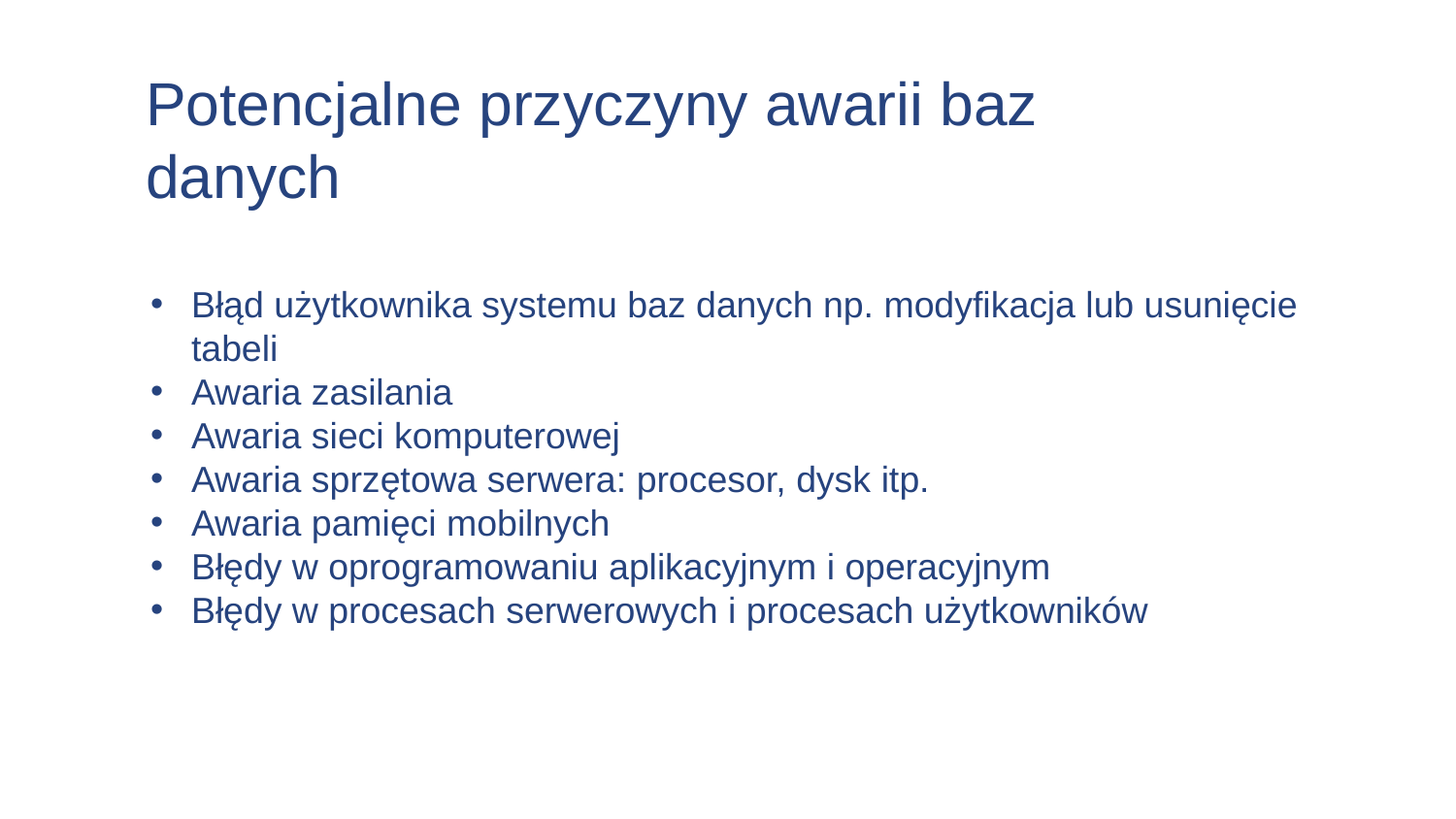

Potencjalne przyczyny awarii baz danych
Błąd użytkownika systemu baz danych np. modyfikacja lub usunięcie tabeli
Awaria zasilania
Awaria sieci komputerowej
Awaria sprzętowa serwera: procesor, dysk itp.
Awaria pamięci mobilnych
Błędy w oprogramowaniu aplikacyjnym i operacyjnym
Błędy w procesach serwerowych i procesach użytkowników